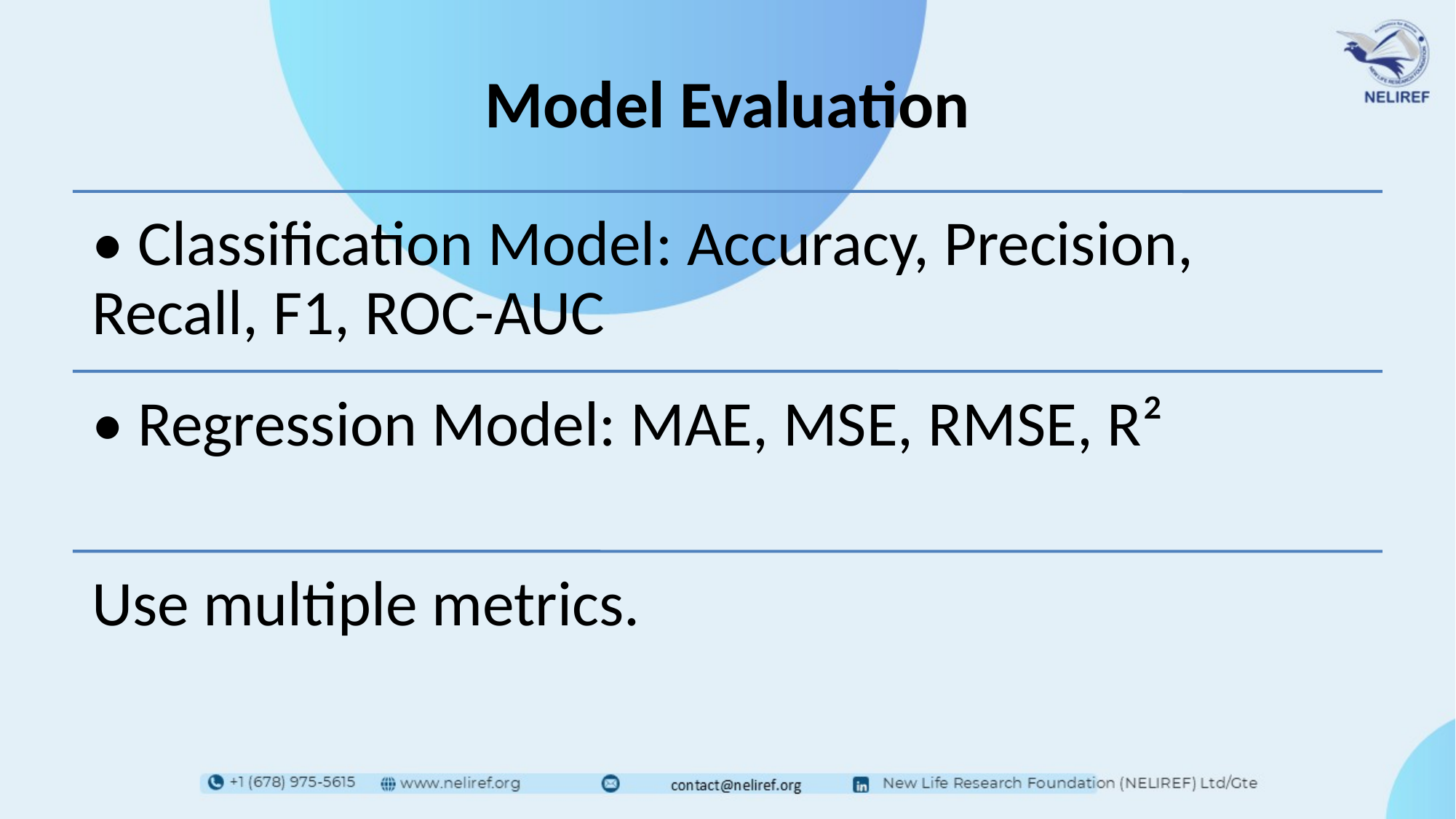

# Model Evaluation
• Classification Model: Accuracy, Precision, Recall, F1, ROC-AUC
• Regression Model: MAE, MSE, RMSE, R²
Use multiple metrics.